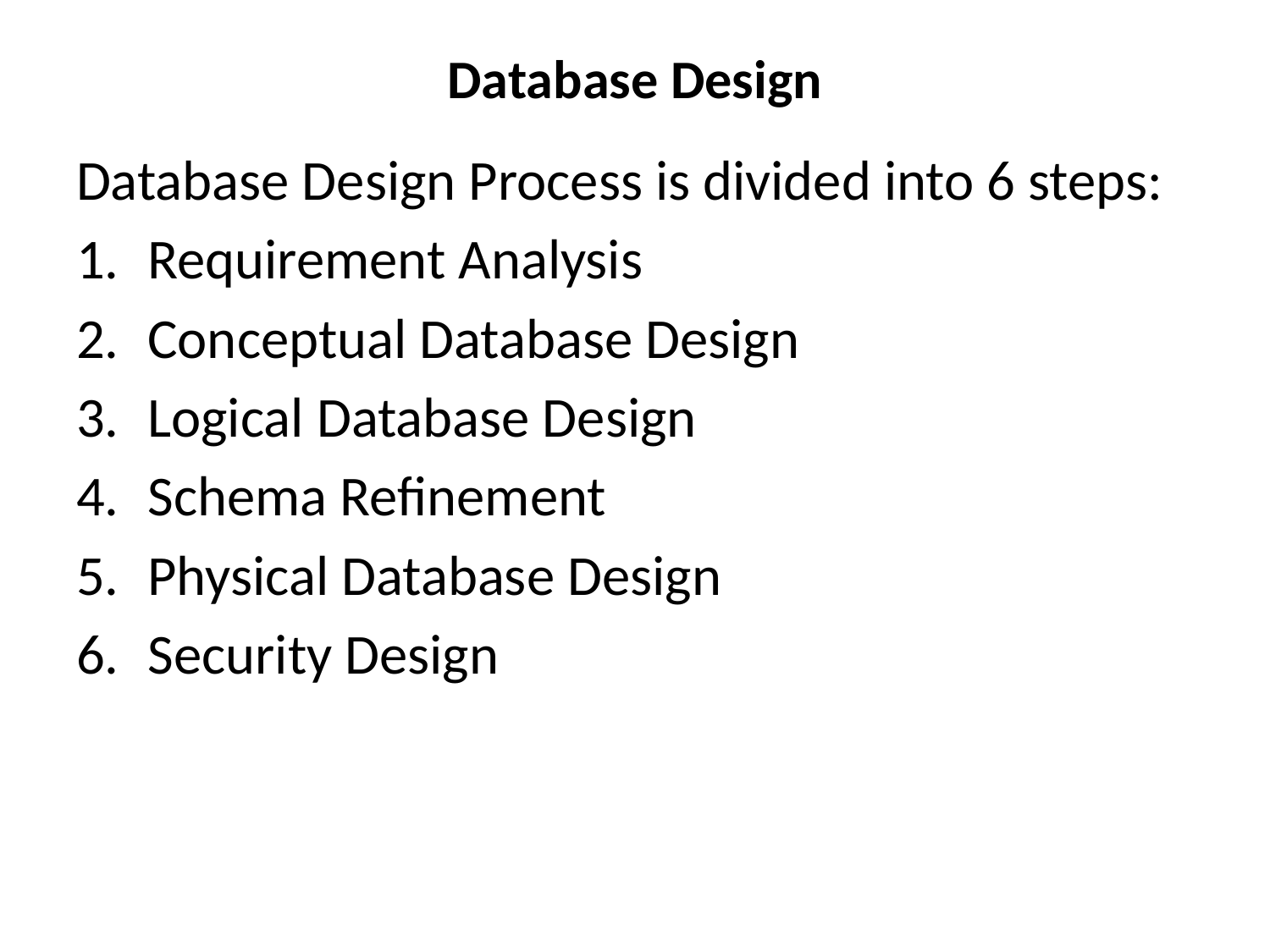

# Database Design
Database Design Process is divided into 6 steps:
Requirement Analysis
Conceptual Database Design
Logical Database Design
Schema Refinement
Physical Database Design
Security Design